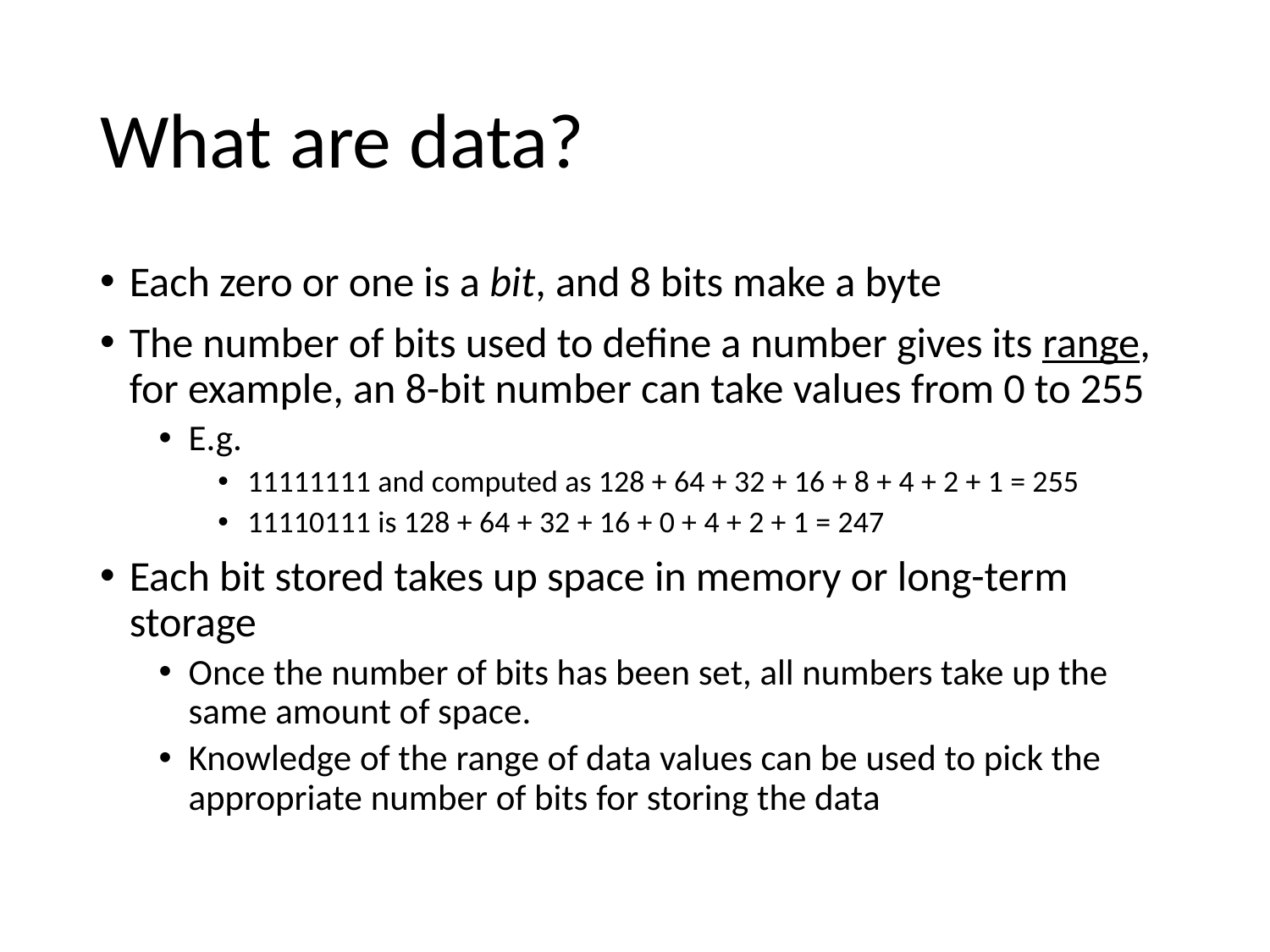

# What are data?
Each zero or one is a bit, and 8 bits make a byte
The number of bits used to define a number gives its range, for example, an 8-bit number can take values from 0 to 255
E.g.
11111111 and computed as 128 + 64 + 32 + 16 + 8 + 4 + 2 + 1 = 255
11110111 is 128 + 64 + 32 + 16 + 0 + 4 + 2 + 1 = 247
Each bit stored takes up space in memory or long-term storage
Once the number of bits has been set, all numbers take up the same amount of space.
Knowledge of the range of data values can be used to pick the appropriate number of bits for storing the data